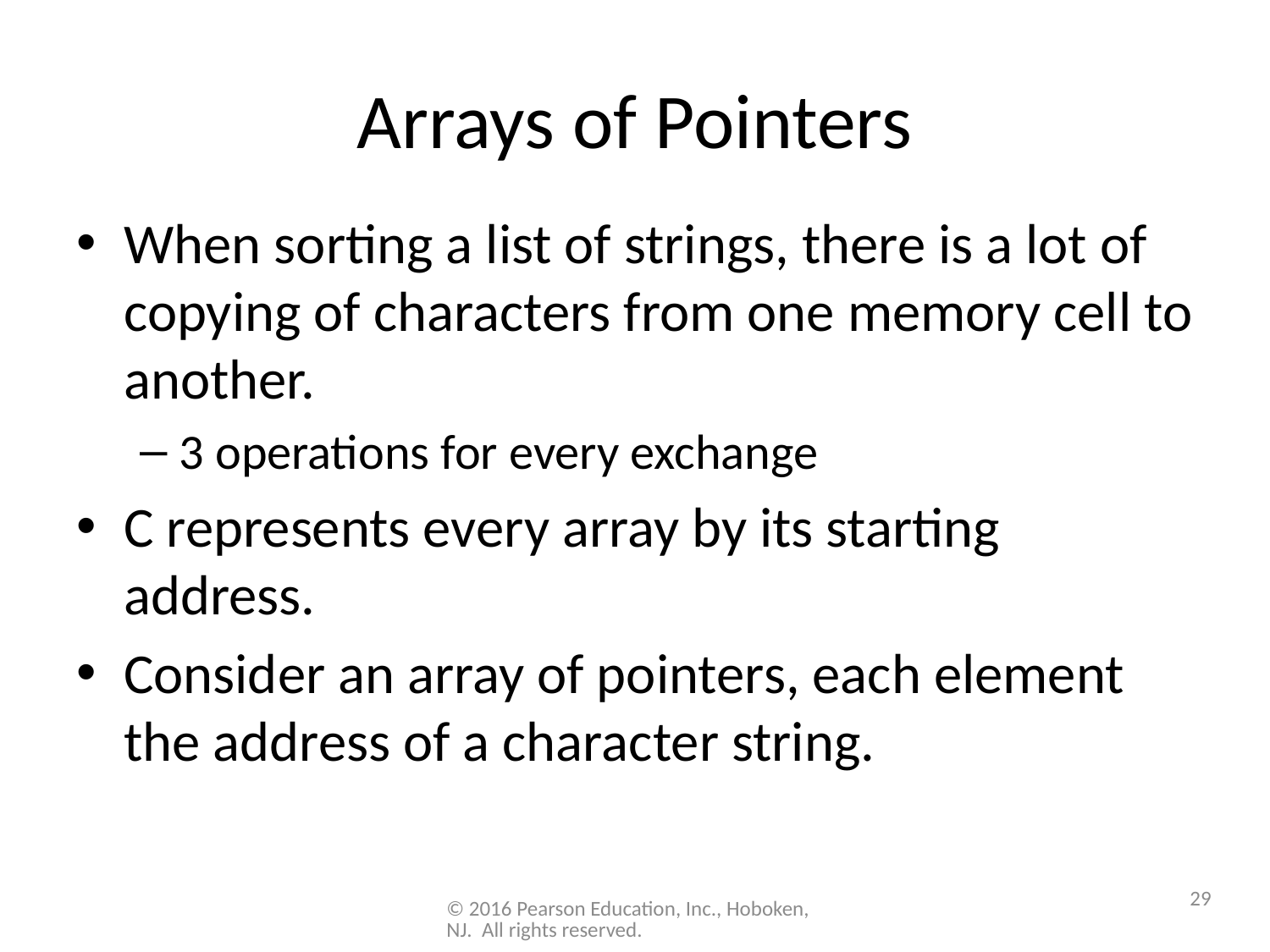

# Arrays of Pointers
When sorting a list of strings, there is a lot of copying of characters from one memory cell to another.
3 operations for every exchange
C represents every array by its starting address.
Consider an array of pointers, each element the address of a character string.
29
© 2016 Pearson Education, Inc., Hoboken, NJ.  All rights reserved.